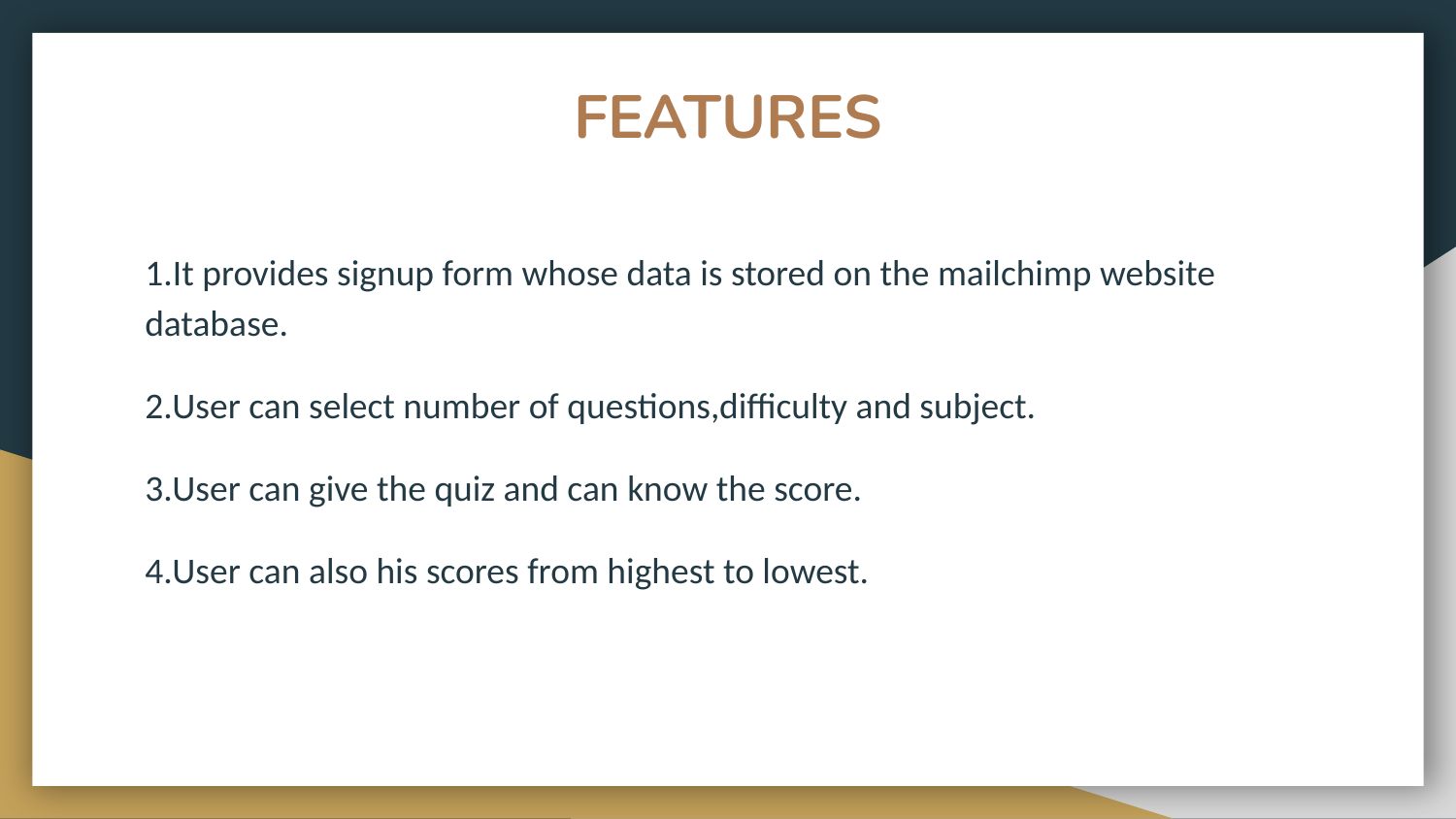

# FEATURES
1.It provides signup form whose data is stored on the mailchimp website database.
2.User can select number of questions,difficulty and subject.
3.User can give the quiz and can know the score.
4.User can also his scores from highest to lowest.